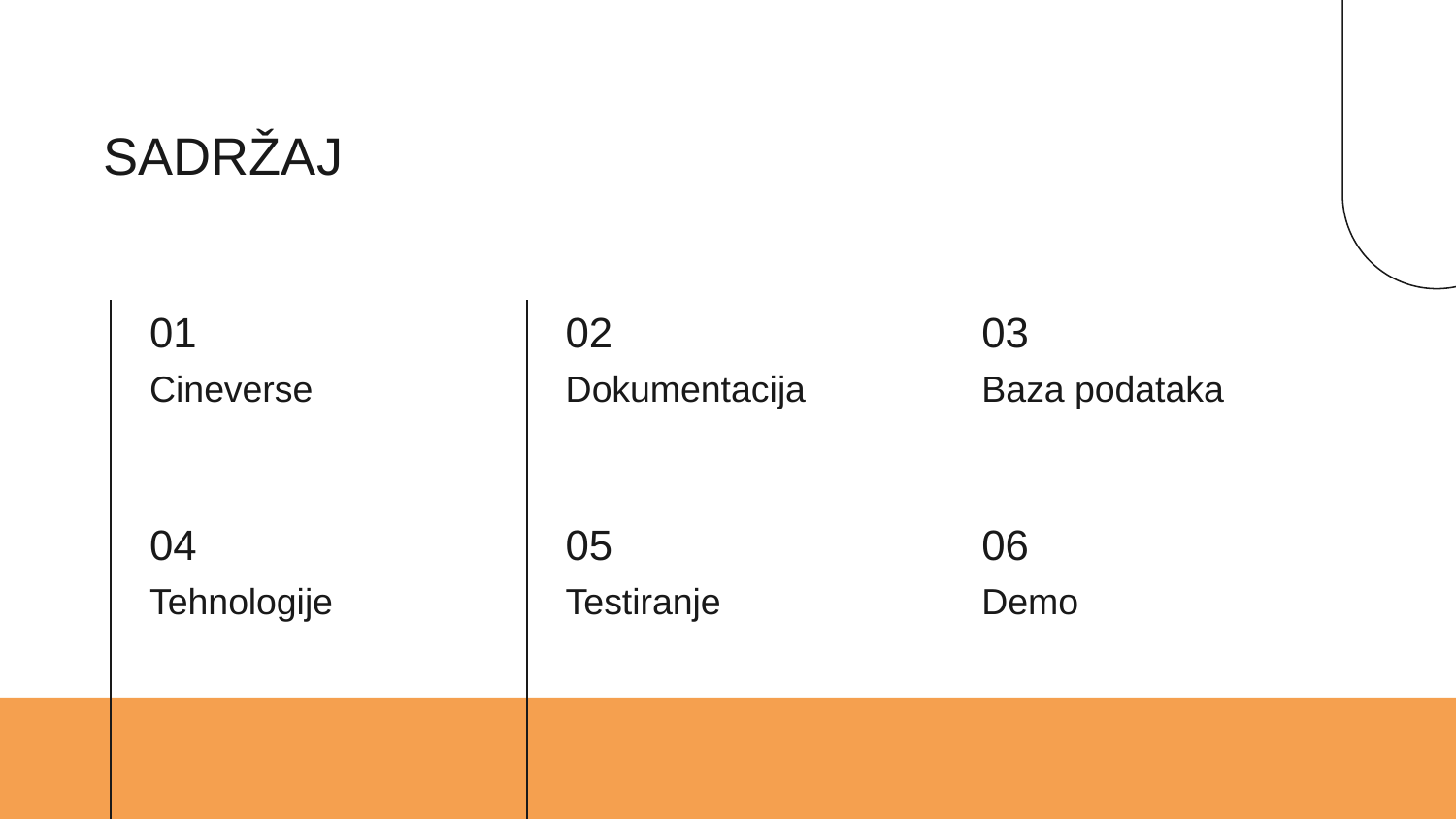

# SADRŽAJ
01
02
03
Cineverse
Dokumentacija
Baza podataka
04
05
06
Tehnologije
Testiranje
Demo